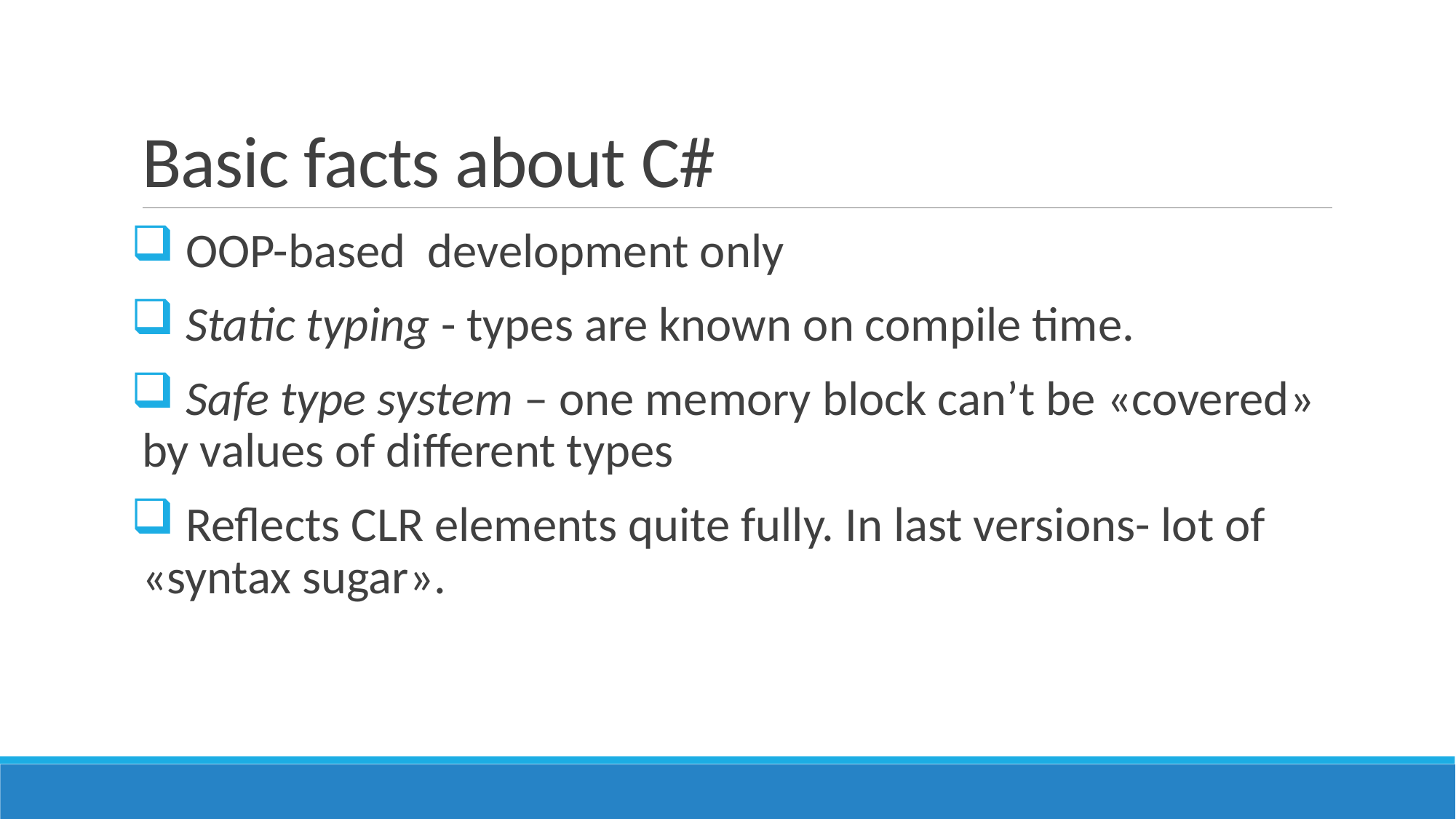

# Basic facts about C#
 OOP-based  development only
 Static typing - types are known on compile time.
 Safe type system – one memory block can’t be «covered» by values of different types
 Reflects CLR elements quite fully. In last versions- lot of «syntax sugar».